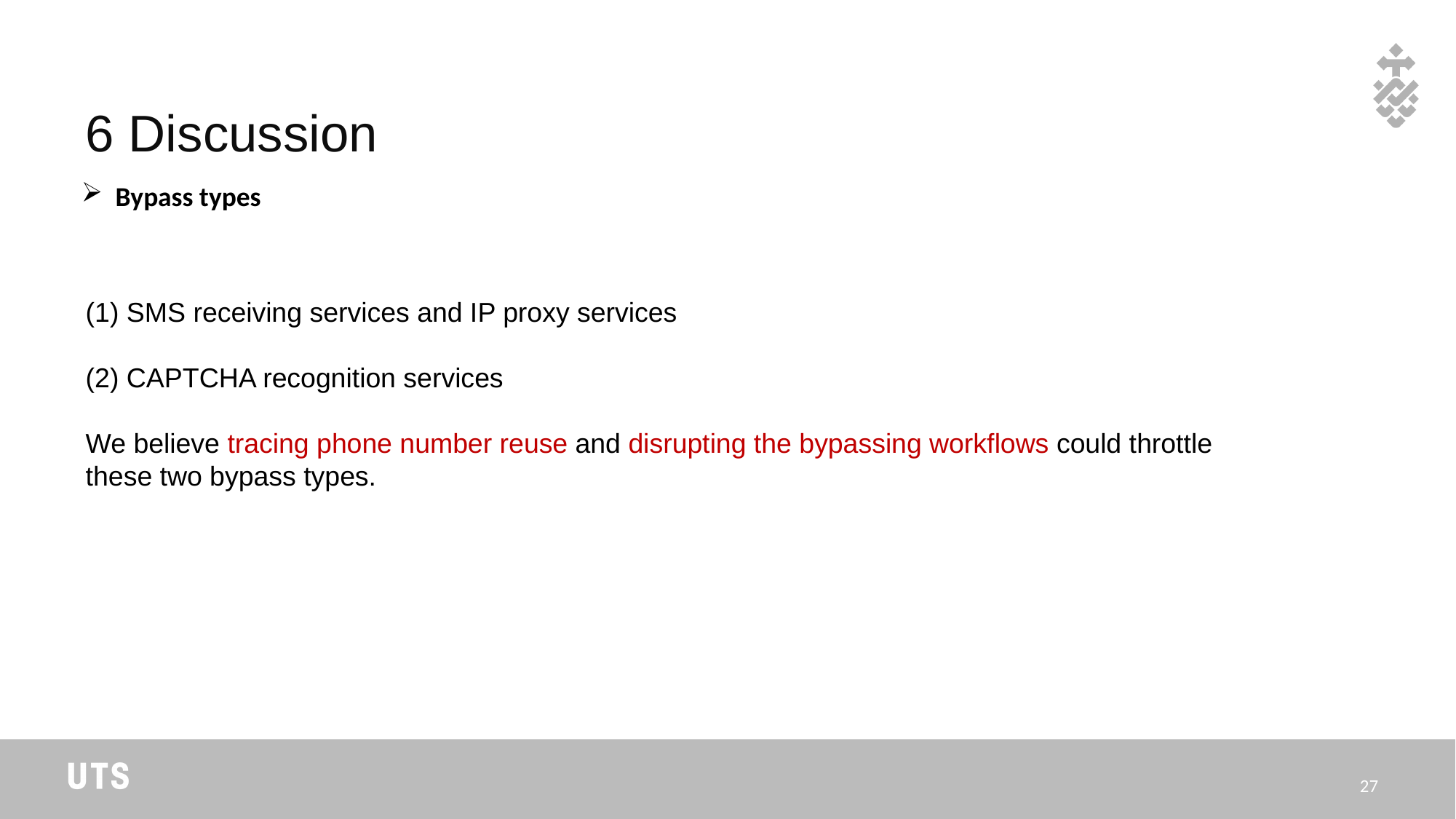

# 6 Discussion
Bypass types
SMS receiving services and IP proxy services

CAPTCHA recognition services

We believe tracing phone number reuse and disrupting the bypassing workflows could throttle these two bypass types.
27